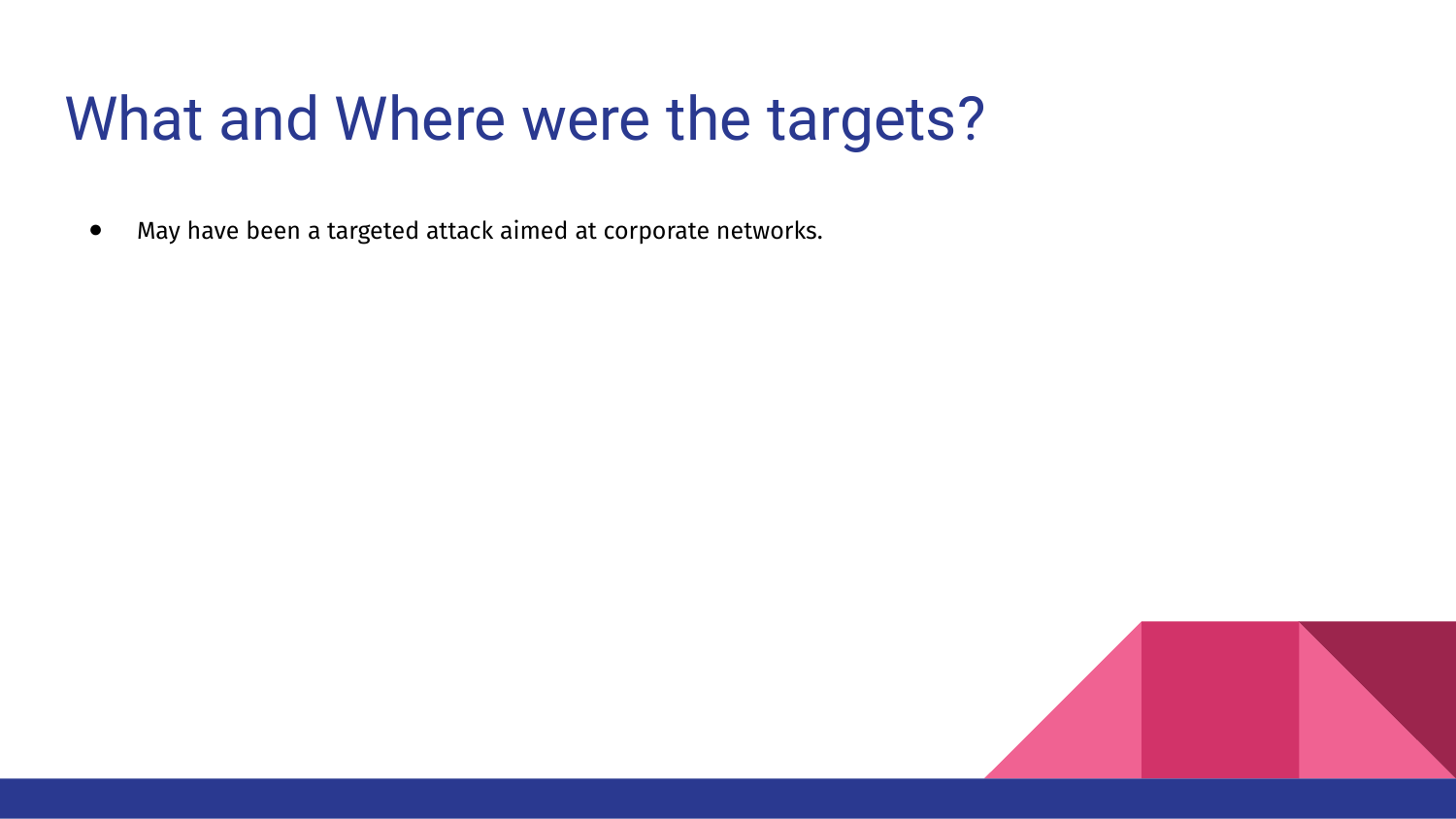

# What and Where were the targets?
May have been a targeted attack aimed at corporate networks.